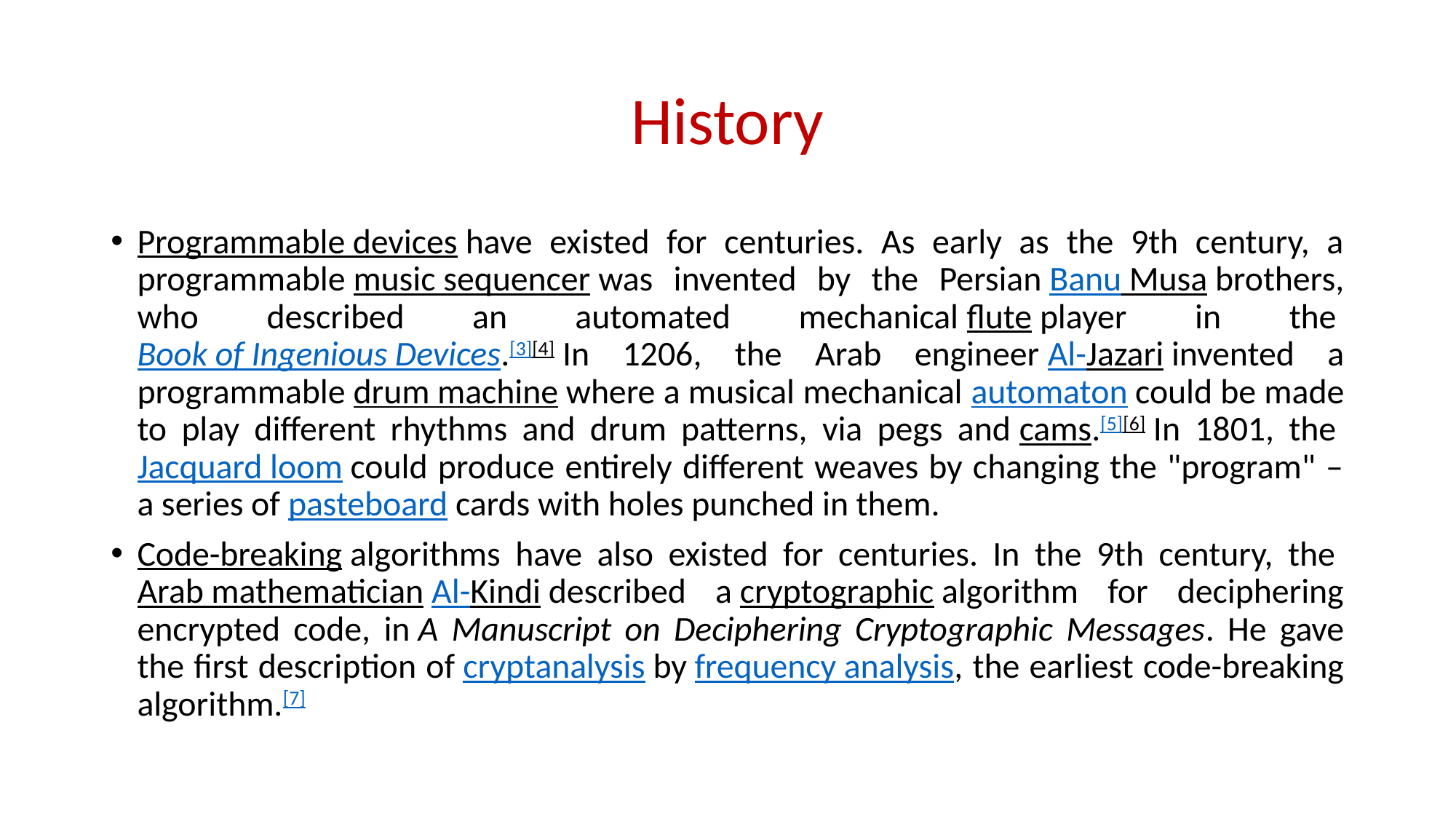

# History
Programmable devices have existed for centuries. As early as the 9th century, a programmable music sequencer was invented by the Persian Banu Musa brothers, who described an automated mechanical flute player in the Book of Ingenious Devices.[3][4] In 1206, the Arab engineer Al-Jazari invented a programmable drum machine where a musical mechanical automaton could be made to play different rhythms and drum patterns, via pegs and cams.[5][6] In 1801, the Jacquard loom could produce entirely different weaves by changing the "program" – a series of pasteboard cards with holes punched in them.
Code-breaking algorithms have also existed for centuries. In the 9th century, the Arab mathematician Al-Kindi described a cryptographic algorithm for deciphering encrypted code, in A Manuscript on Deciphering Cryptographic Messages. He gave the first description of cryptanalysis by frequency analysis, the earliest code-breaking algorithm.[7]